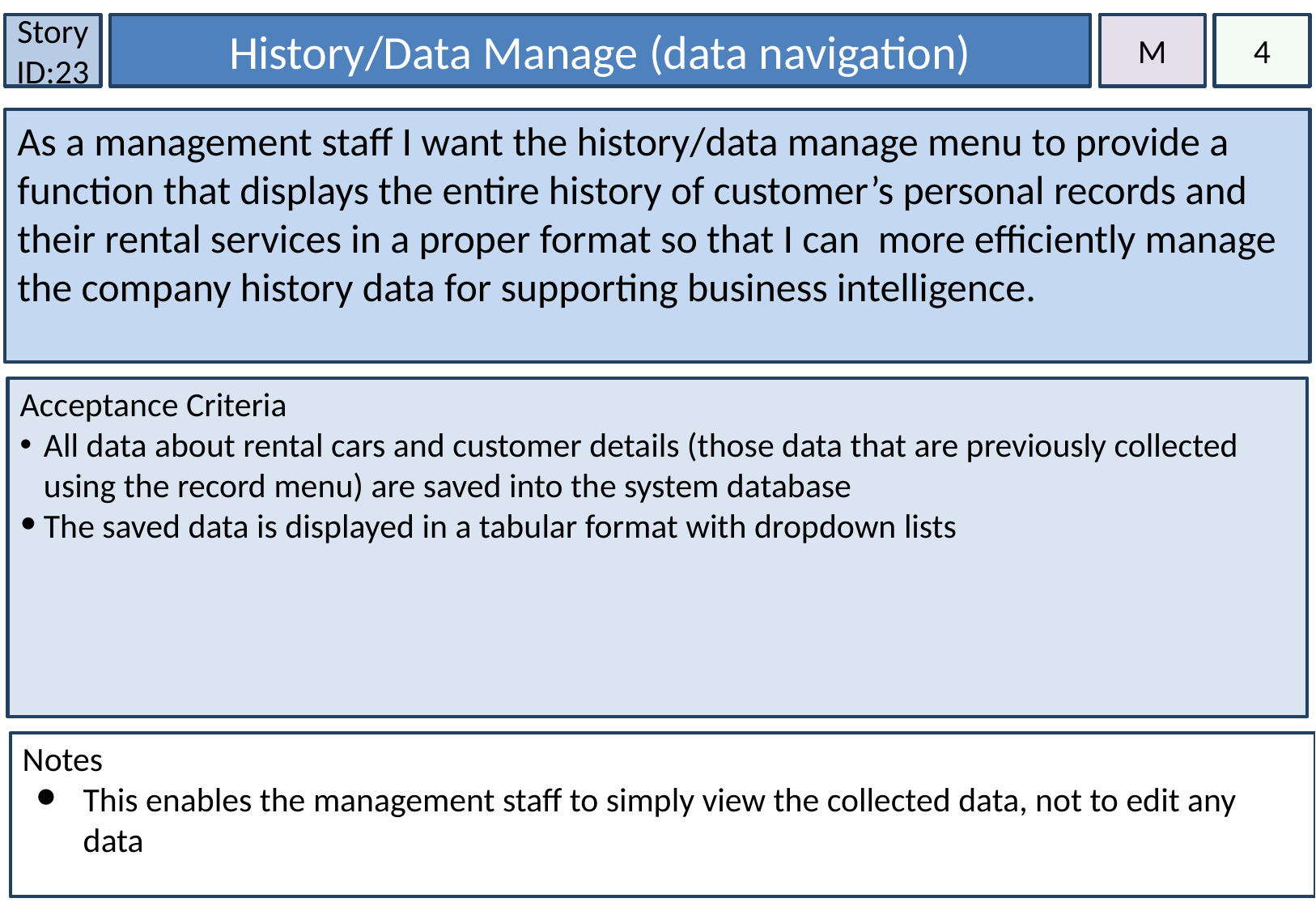

Story ID:23
History/Data Manage (data navigation)
M
4
As a management staff I want the history/data manage menu to provide a function that displays the entire history of customer’s personal records and their rental services in a proper format so that I can  more efficiently manage the company history data for supporting business intelligence.
Acceptance Criteria
All data about rental cars and customer details (those data that are previously collected using the record menu) are saved into the system database
The saved data is displayed in a tabular format with dropdown lists

Notes
This enables the management staff to simply view the collected data, not to edit any data